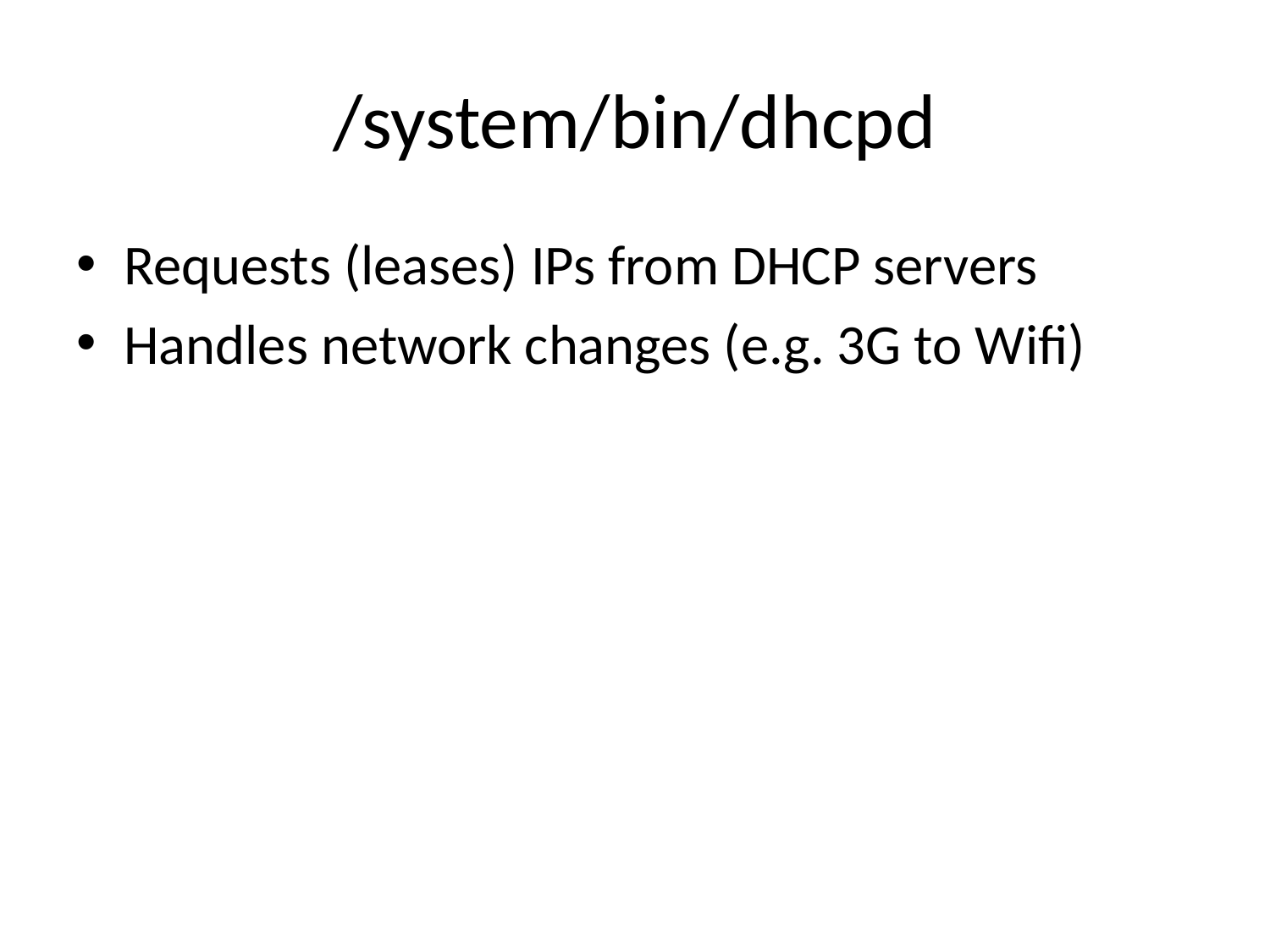

# /system/bin/dhcpd
Requests (leases) IPs from DHCP servers
Handles network changes (e.g. 3G to Wifi)